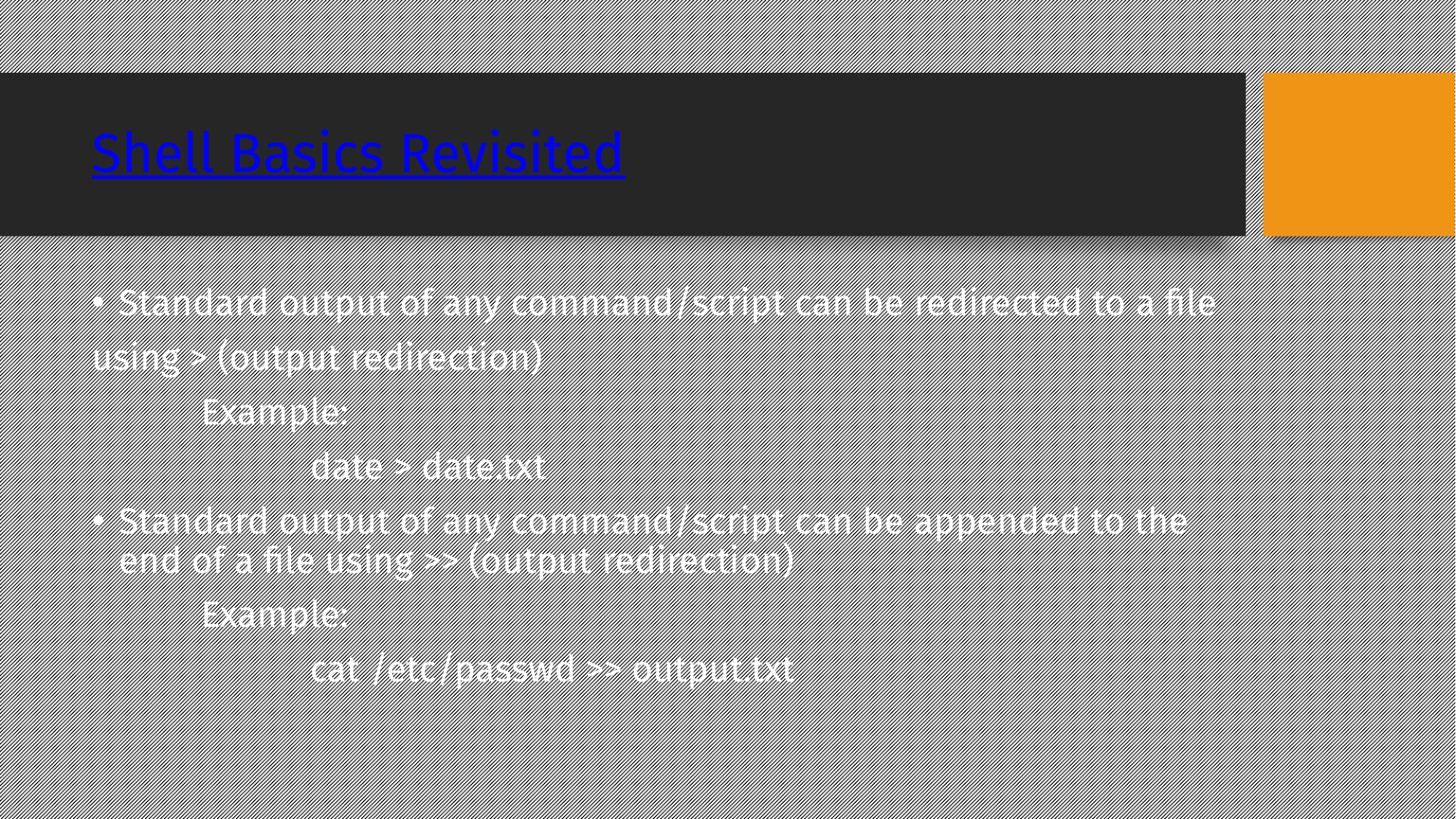

Shell Basics Revisited
Standard output of any command/script can be redirected to a file
using > (output redirection)
	Example:
		date > date.txt
Standard output of any command/script can be appended to the end of a file using >> (output redirection)
	Example:
		cat /etc/passwd >> output.txt